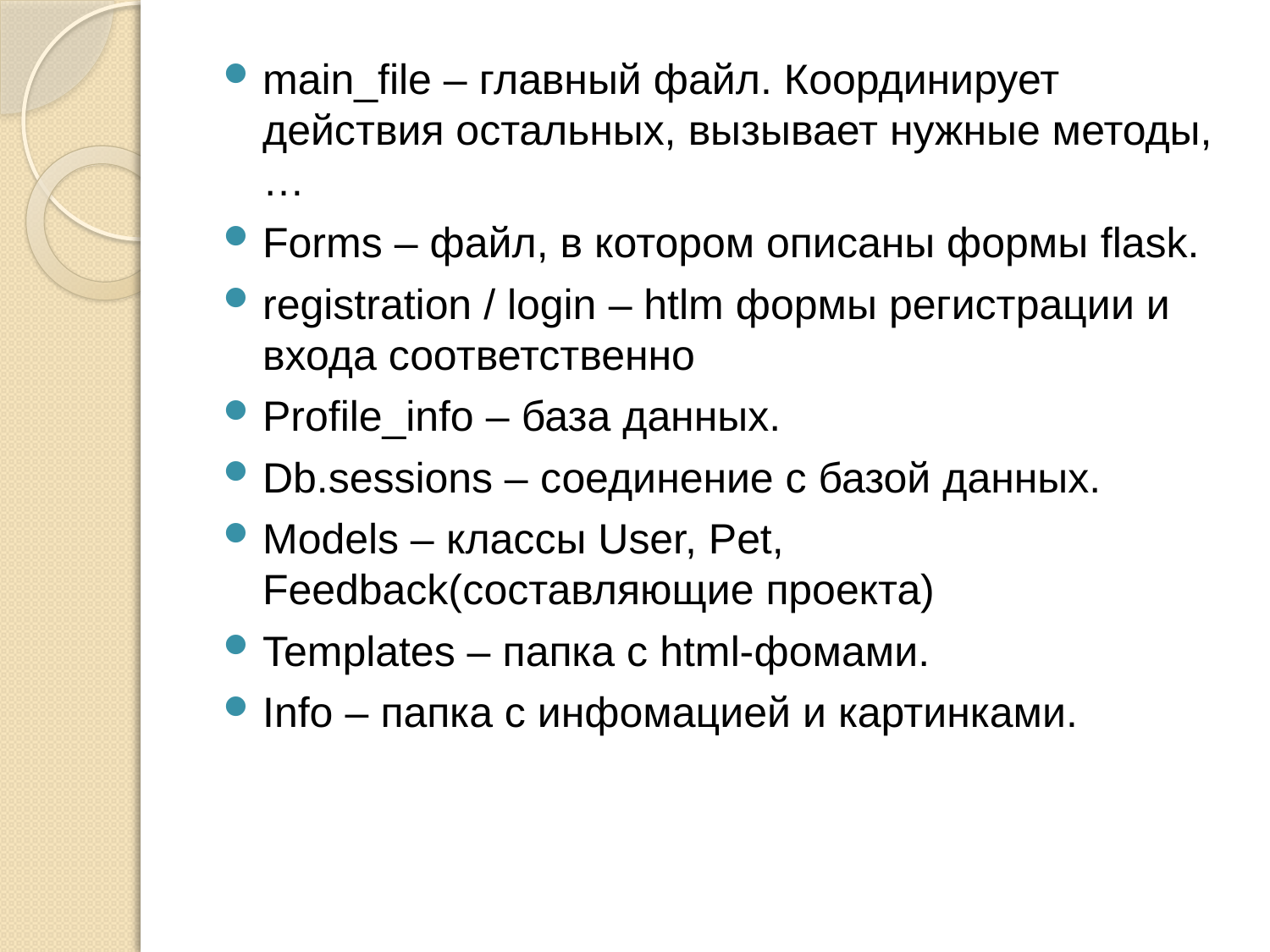

main_file – главный файл. Координирует действия остальных, вызывает нужные методы, …
Forms – файл, в котором описаны формы flask.
registration / login – htlm формы регистрации и входа соответственно
Profile_info – база данных.
Db.sessions – соединение с базой данных.
Models – классы User, Pet, Feedback(составляющие проекта)
Templates – папка с html-фомами.
Info – папка с инфомацией и картинками.